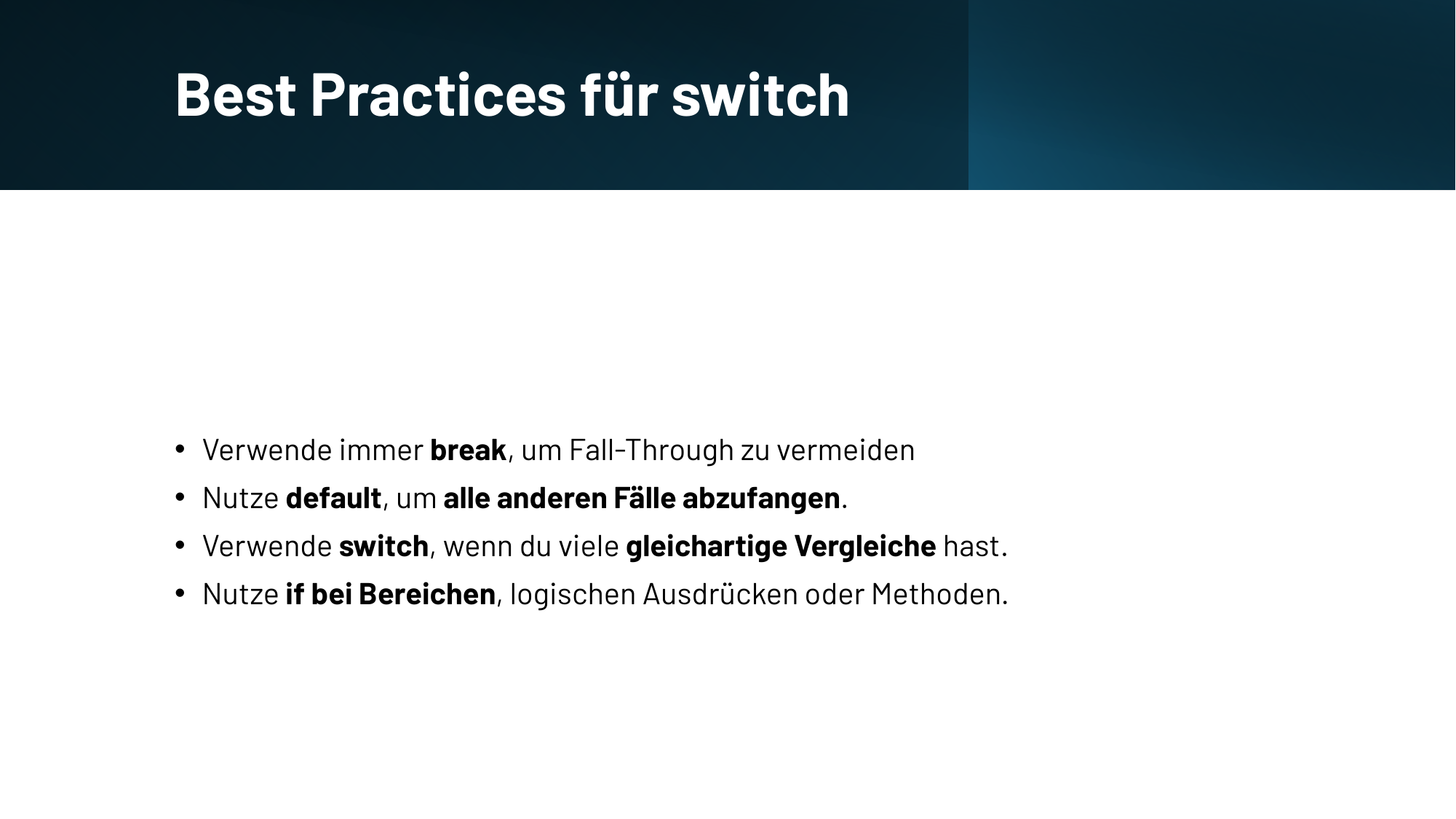

# Best Practices für switch

Verwende immer break, um Fall-Through zu vermeiden
Nutze default, um alle anderen Fälle abzufangen.
Verwende switch, wenn du viele gleichartige Vergleiche hast.
Nutze if bei Bereichen, logischen Ausdrücken oder Methoden.